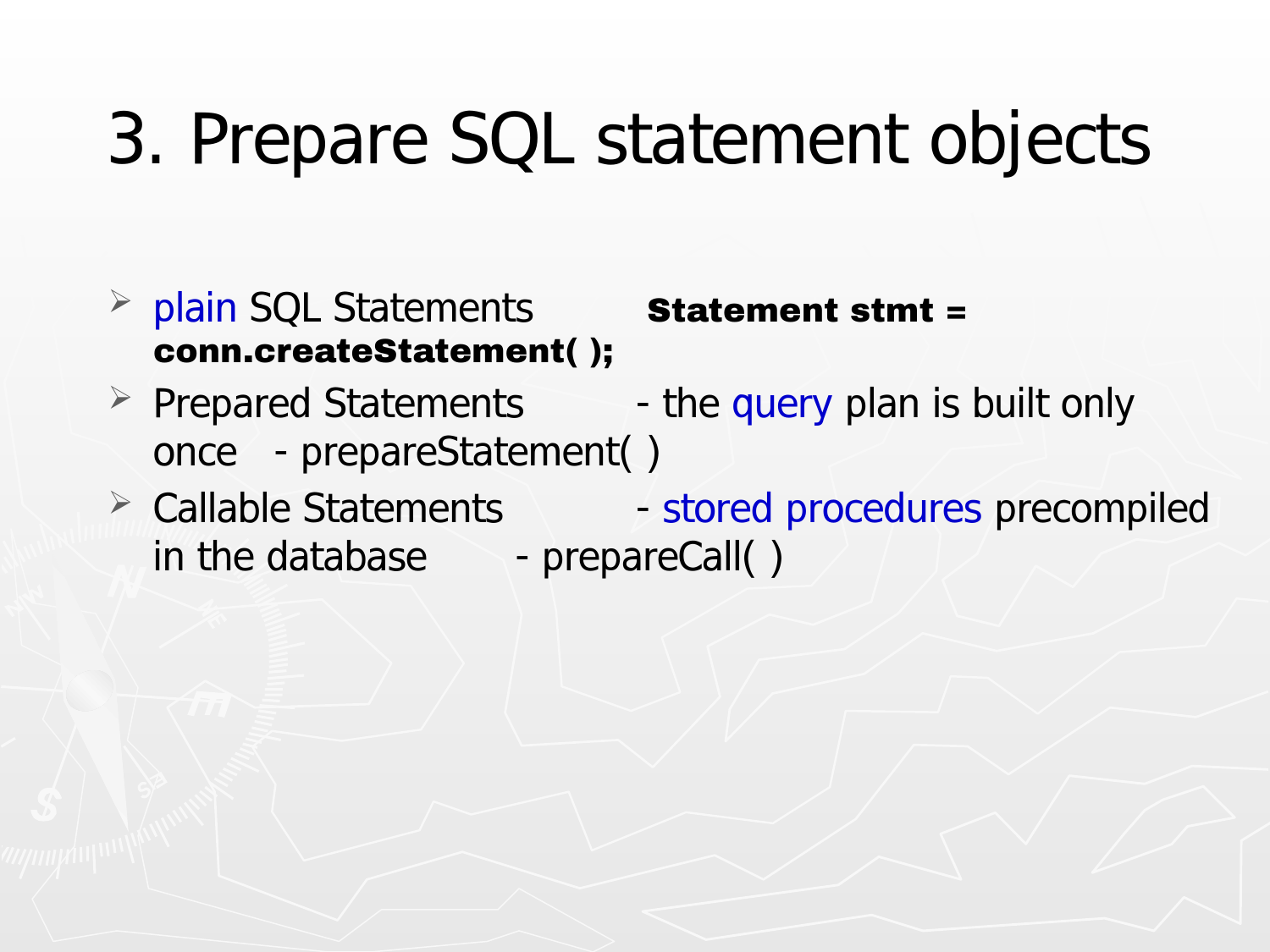

# 3. Prepare SQL statement objects
plain SQL Statements														 Statement stmt = conn.createStatement( );
Prepared Statements 						- the query plan is built only once				- prepareStatement( )
Callable Statements 						- stored procedures precompiled in the database	- prepareCall( )